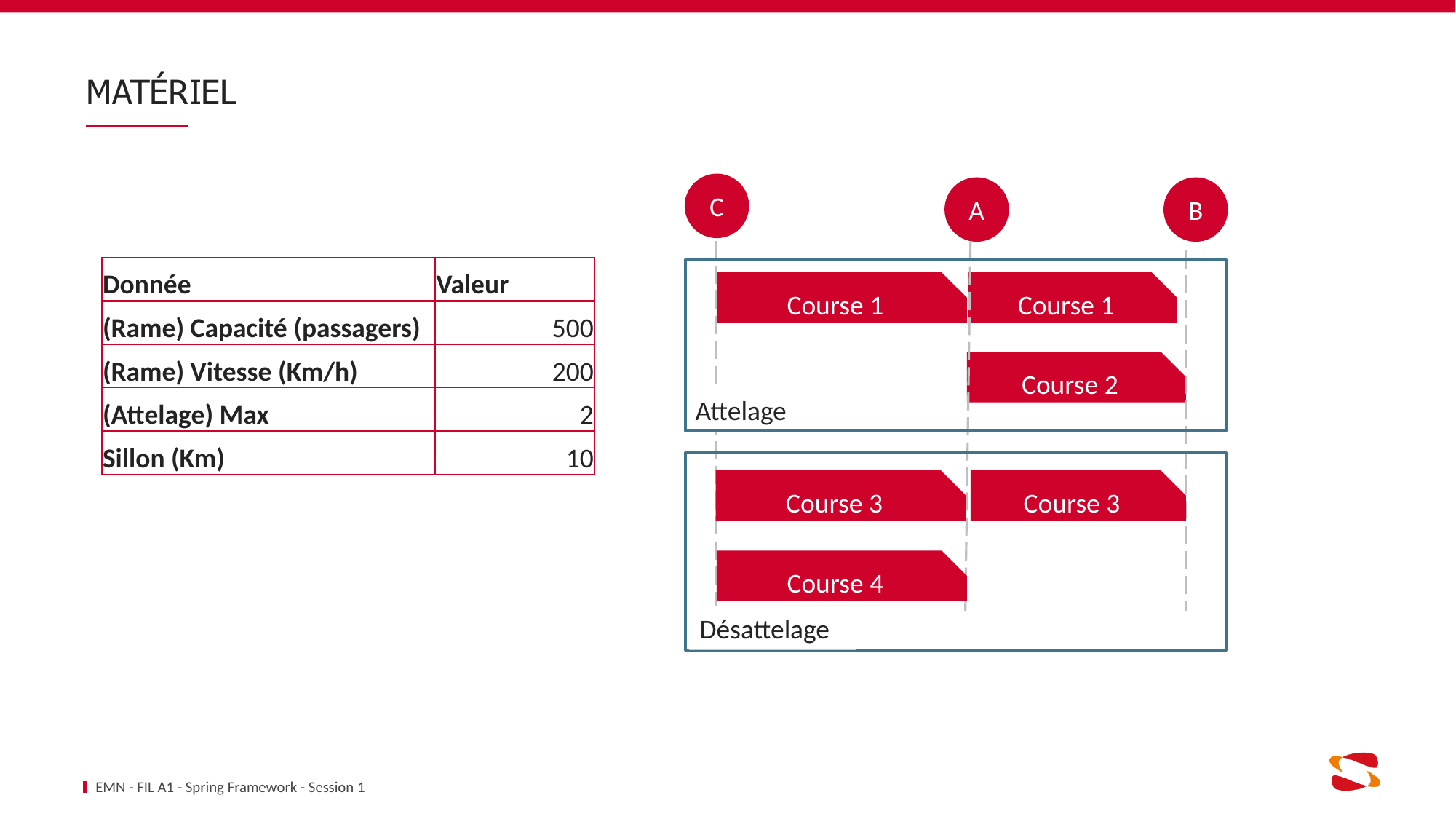

# matériel
C
A
B
| Donnée | Valeur |
| --- | --- |
| (Rame) Capacité (passagers) | 500 |
| (Rame) Vitesse (Km/h) | 200 |
| (Attelage) Max | 2 |
| Sillon (Km) | 10 |

Course 1
Course 1
Course 2
Attelage

Course 3
Course 3
Course 4
Désattelage
EMN - FIL A1 - Spring Framework - Session 1